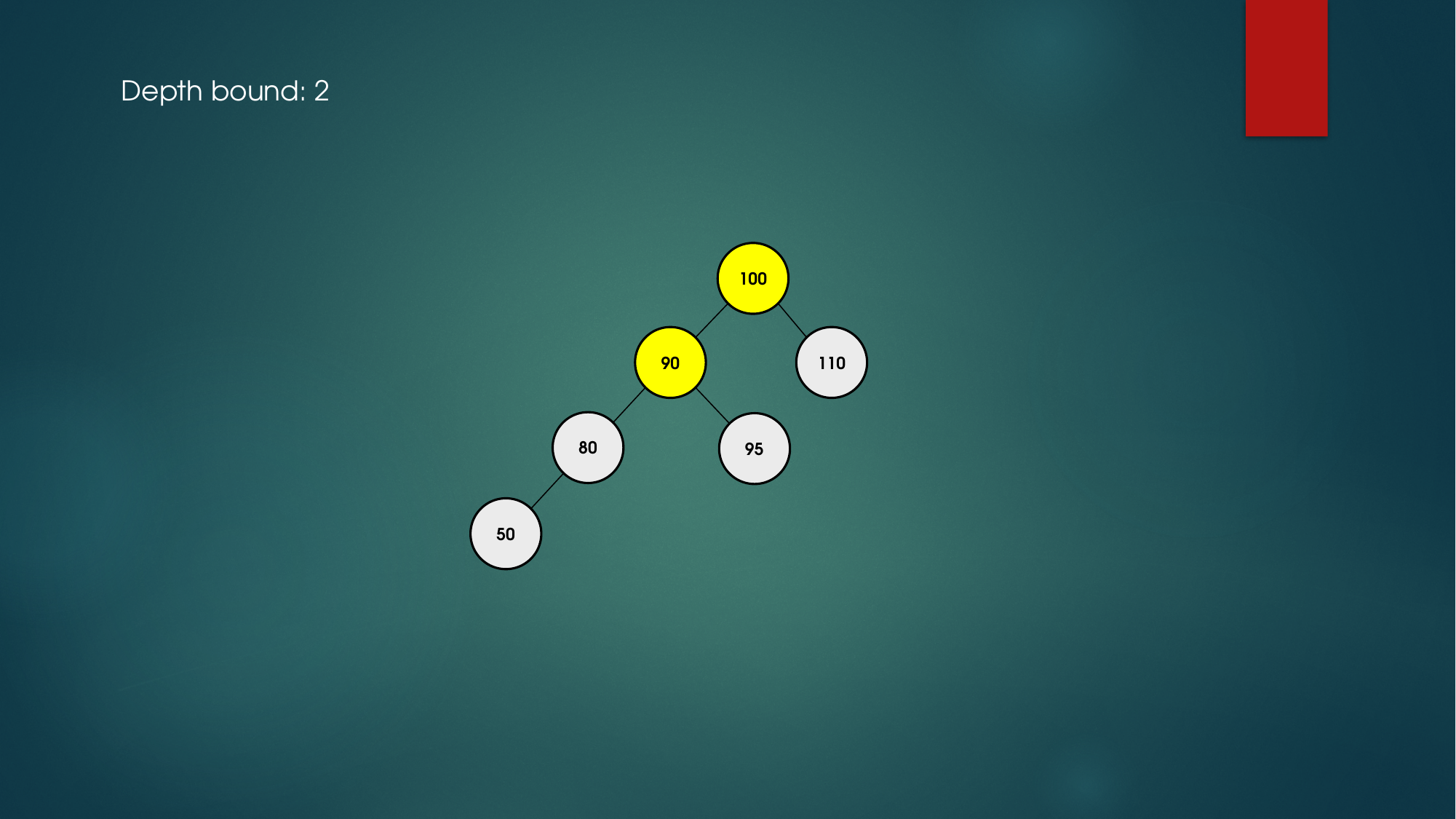

Depth bound: 2
100
90
110
80
95
50